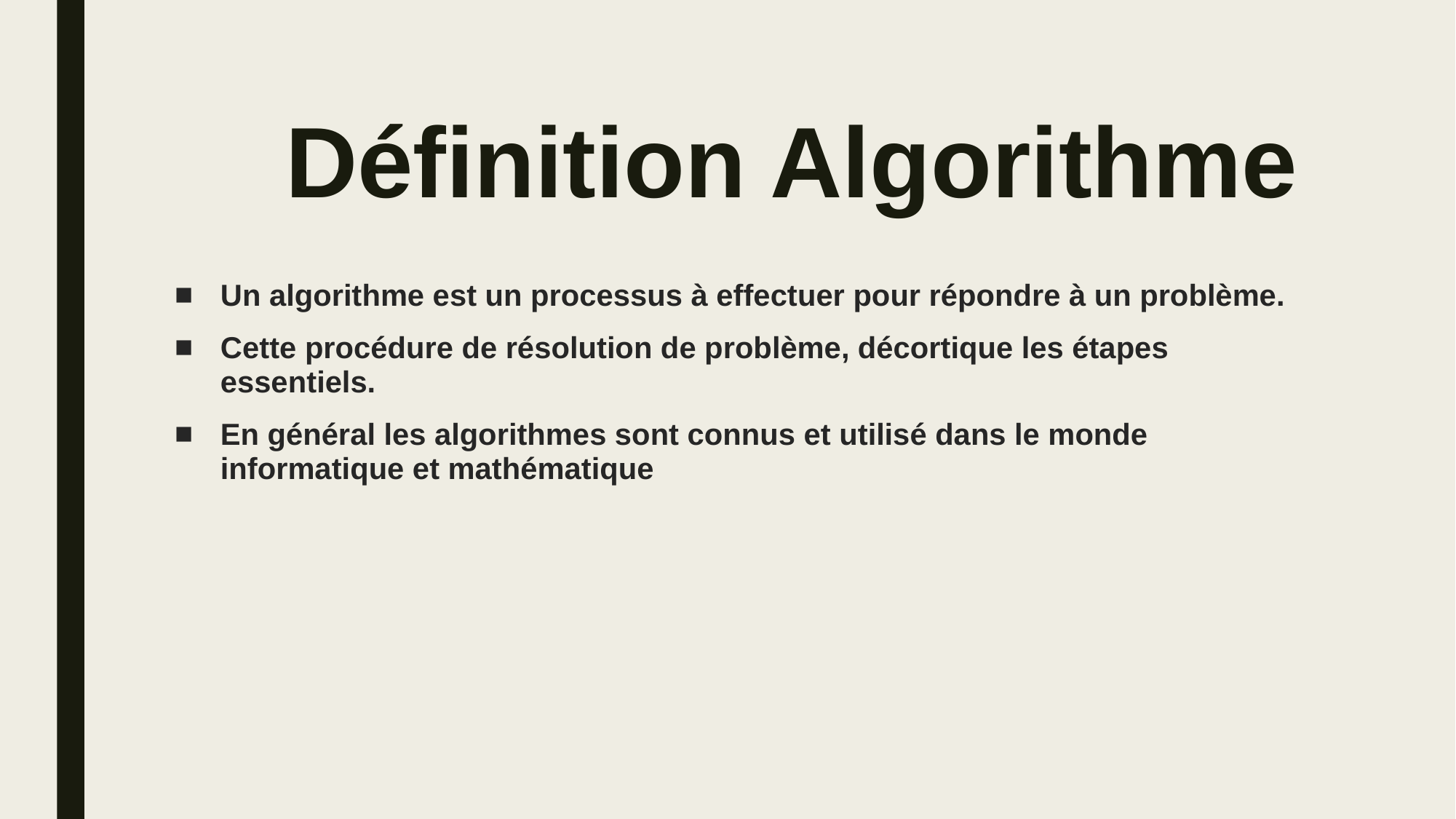

# Définition Algorithme
Un algorithme est un processus à effectuer pour répondre à un problème.
Cette procédure de résolution de problème, décortique les étapes essentiels.
En général les algorithmes sont connus et utilisé dans le monde informatique et mathématique